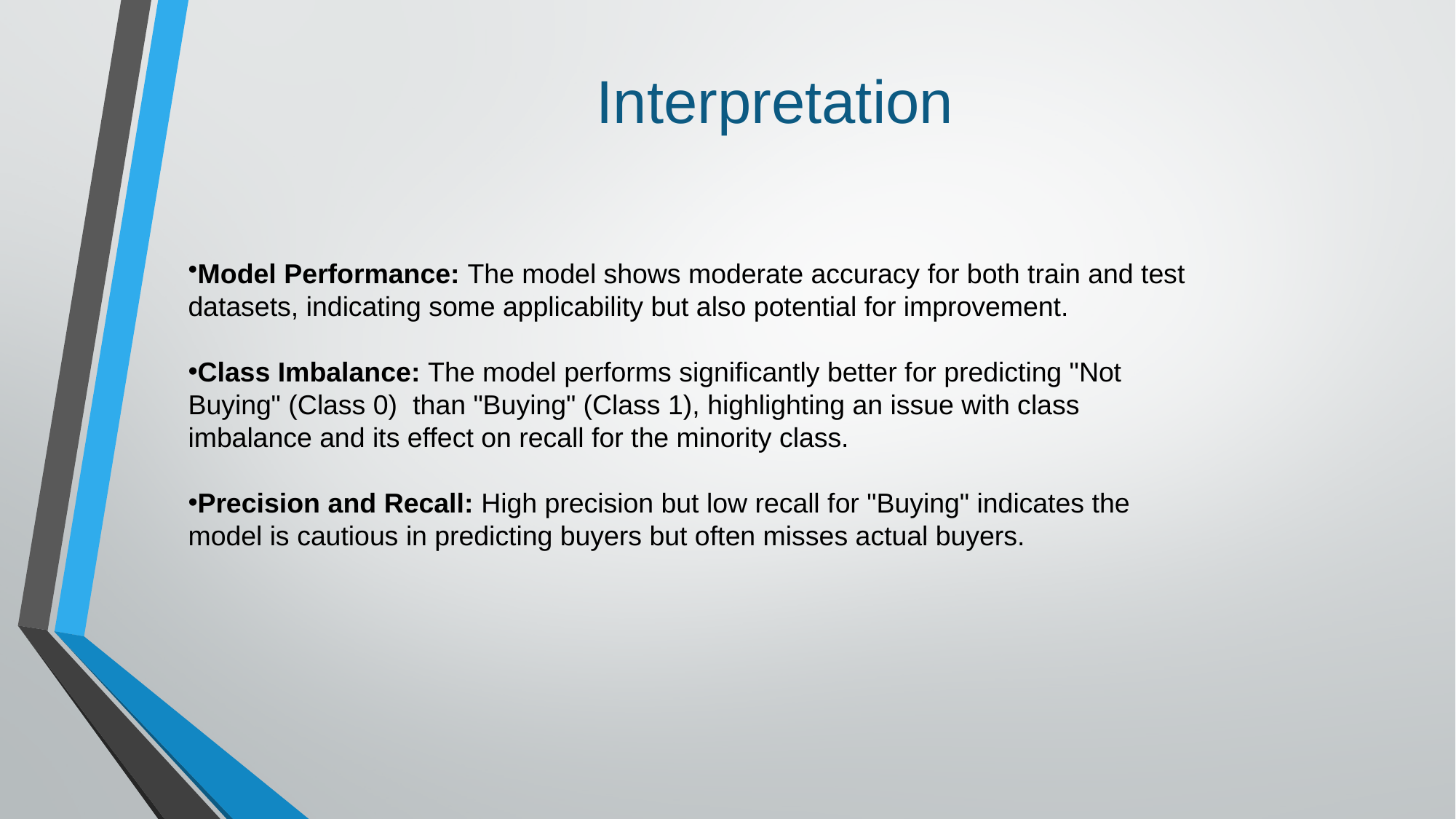

# Interpretation
Model Performance: The model shows moderate accuracy for both train and test datasets, indicating some applicability but also potential for improvement.

Class Imbalance: The model performs significantly better for predicting "Not Buying" (Class 0)  than "Buying" (Class 1), highlighting an issue with class imbalance and its effect on recall for the minority class.

Precision and Recall: High precision but low recall for "Buying" indicates the model is cautious in predicting buyers but often misses actual buyers.